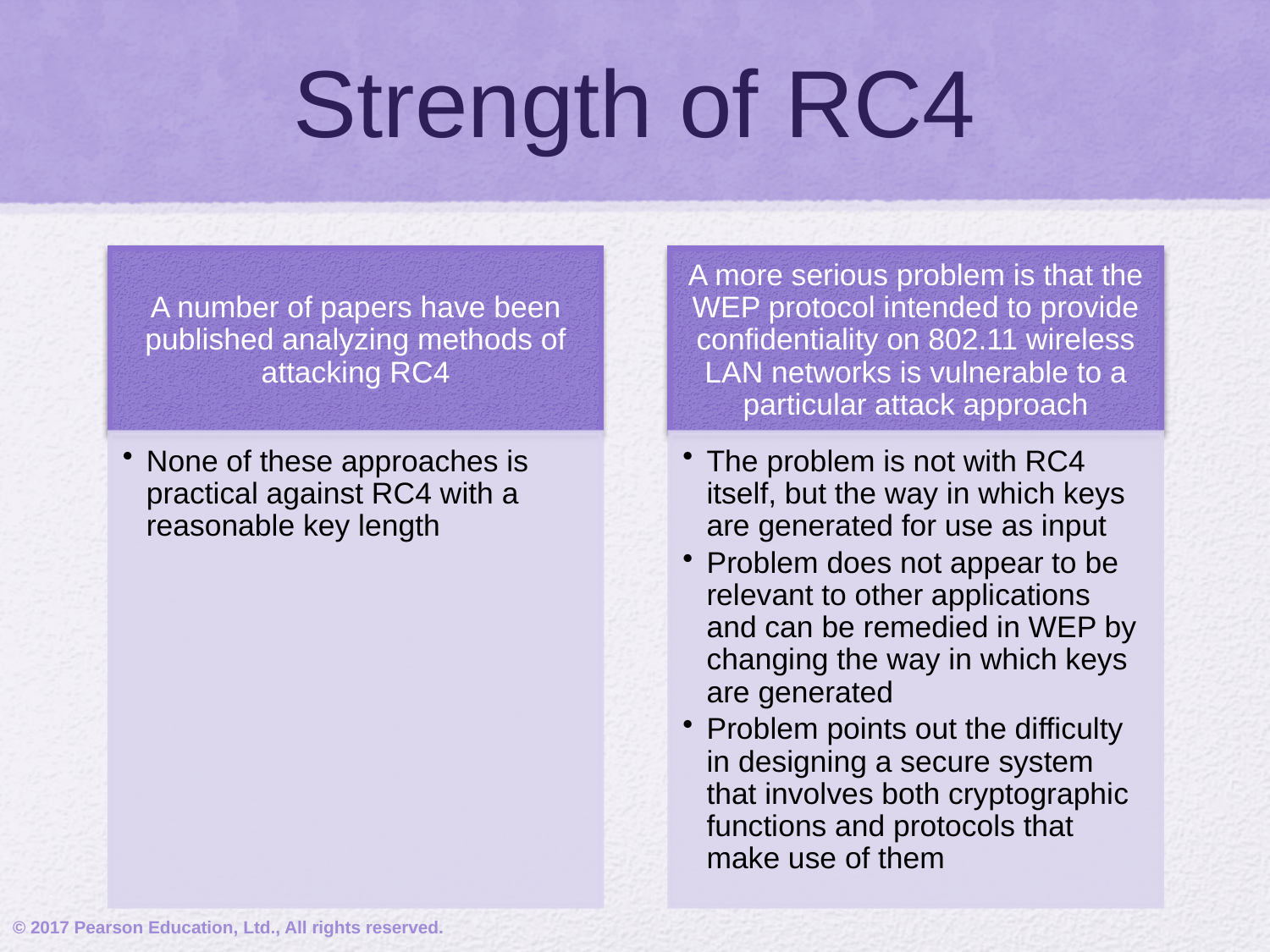

# Strength of RC4
A number of papers have been published analyzing methods of attacking RC4
None of these approaches is practical against RC4 with a reasonable key length
A more serious problem is that the WEP protocol intended to provide confidentiality on 802.11 wireless LAN networks is vulnerable to a particular attack approach
The problem is not with RC4 itself, but the way in which keys are generated for use as input
Problem does not appear to be relevant to other applications and can be remedied in WEP by changing the way in which keys are generated
Problem points out the difficulty in designing a secure system that involves both cryptographic functions and protocols that make use of them
© 2017 Pearson Education, Ltd., All rights reserved.